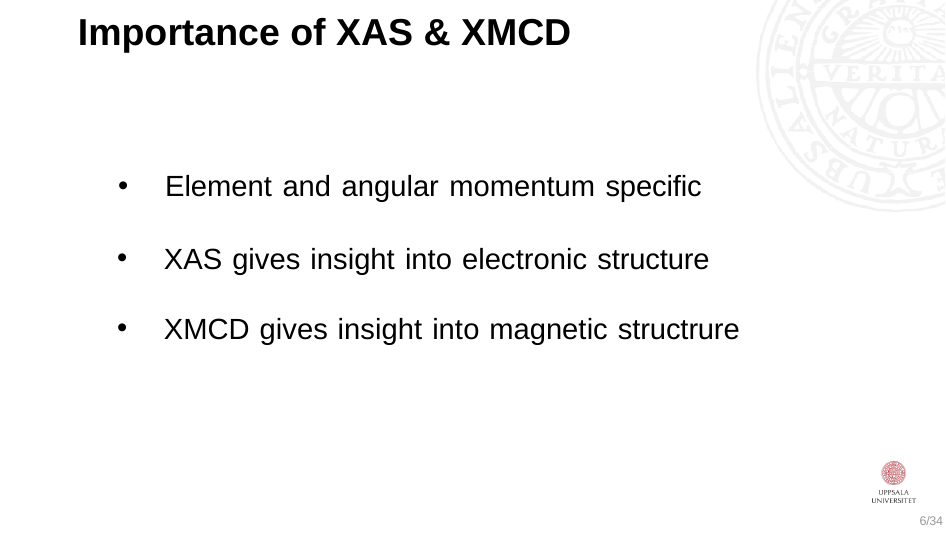

Importance of XAS & XMCD
Element and angular momentum specific

XAS gives insight into electronic structure

XMCD gives insight into magnetic structrure
6/34